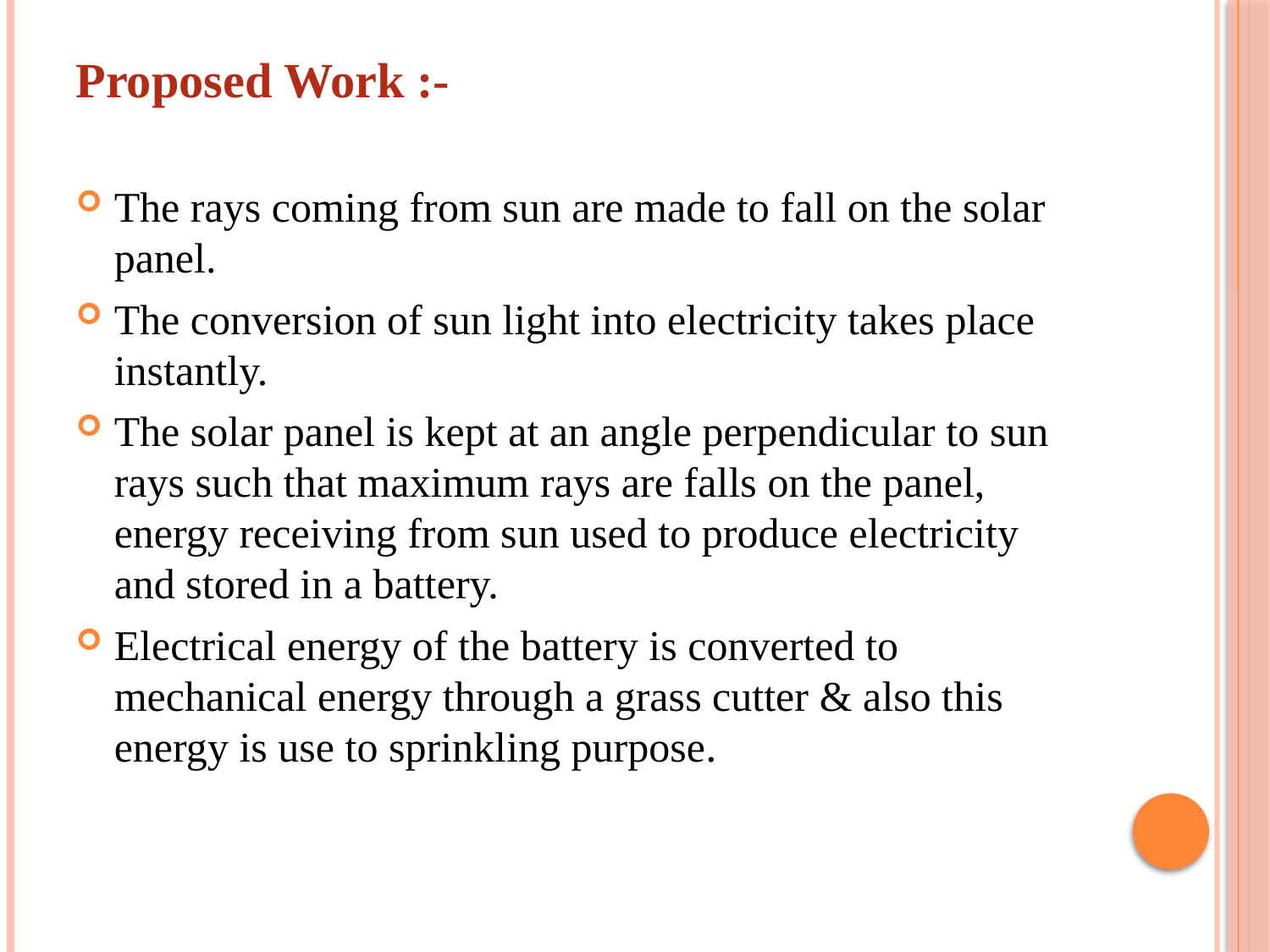

Proposed Work :-

The rays coming from sun are made to fall on the solar panel.
The conversion of sun light into electricity takes place instantly.
The solar panel is kept at an angle perpendicular to sun rays such that maximum rays are falls on the panel, energy receiving from sun used to produce electricity and stored in a battery.
Electrical energy of the battery is converted to mechanical energy through a grass cutter & also this energy is use to sprinkling purpose.